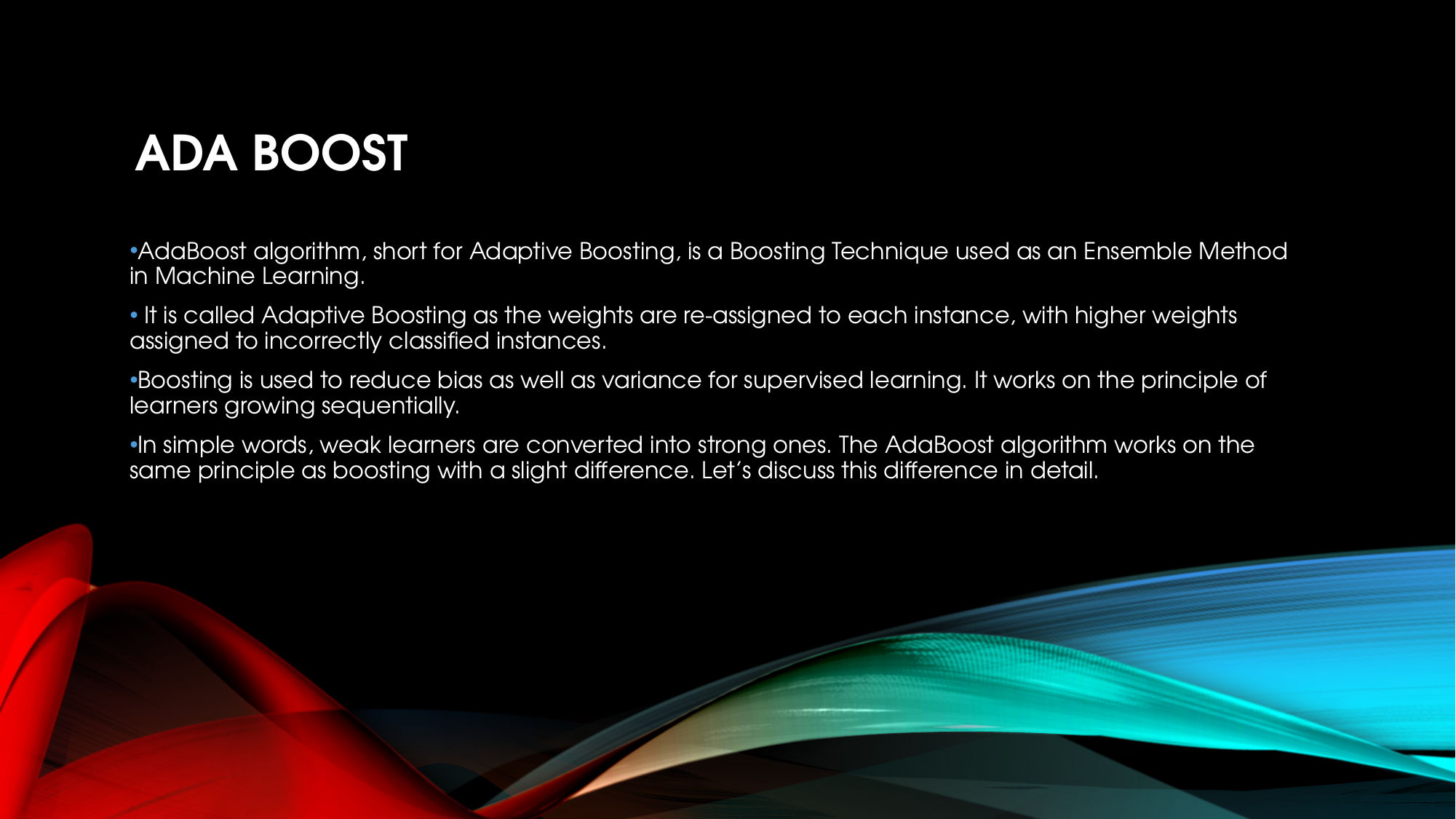

# ADA BOOST
AdaBoost algorithm, short for Adaptive Boosting, is a Boosting Technique used as an Ensemble Method in Machine Learning.
 It is called Adaptive Boosting as the weights are re-assigned to each instance, with higher weights assigned to incorrectly classified instances.
Boosting is used to reduce bias as well as variance for supervised learning. It works on the principle of learners growing sequentially.
In simple words, weak learners are converted into strong ones. The AdaBoost algorithm works on the same principle as boosting with a slight difference. Let’s discuss this difference in detail.